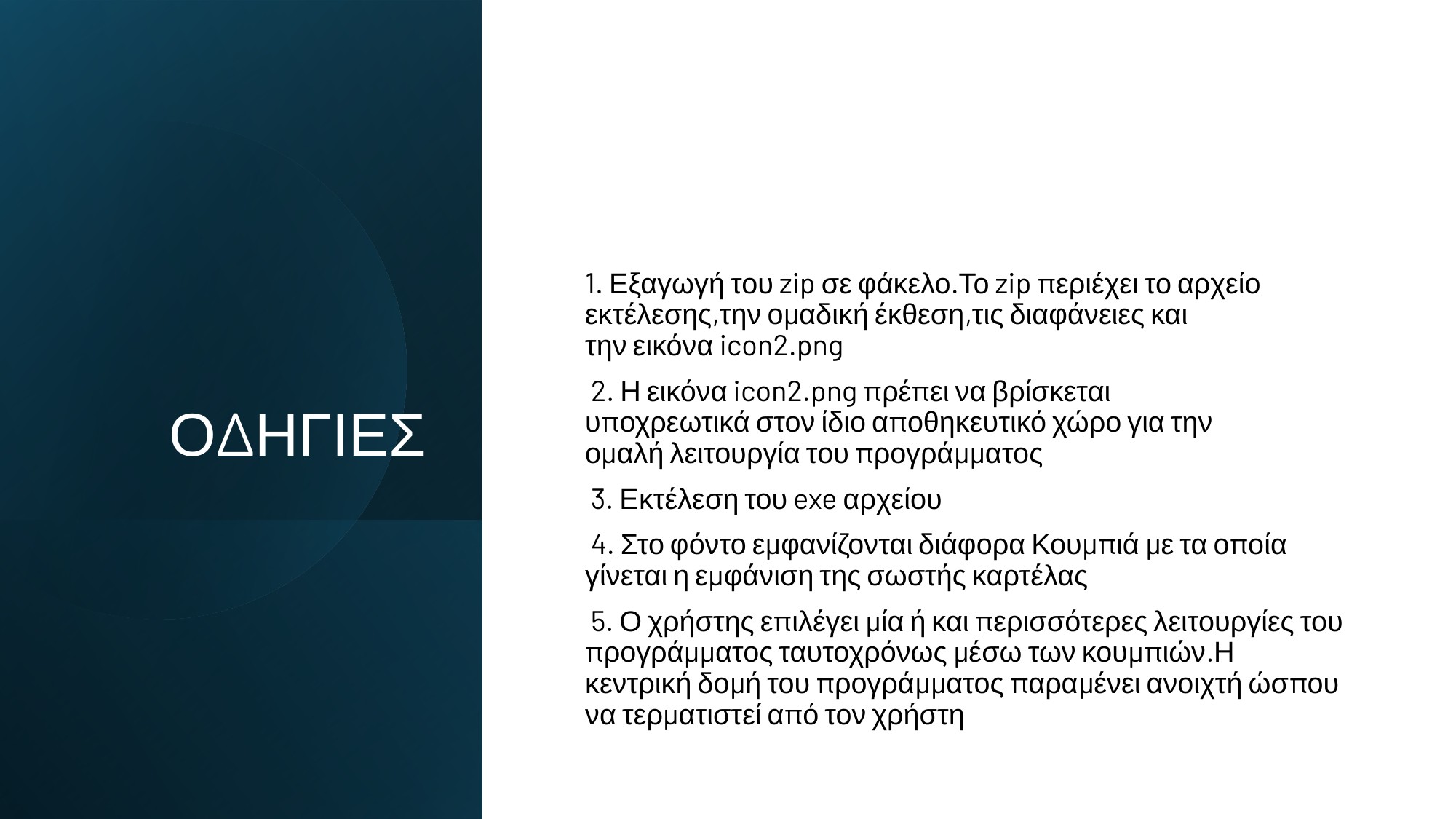

# ΟΔΗΓΙΕΣ

1. Εξαγωγή του zip σε φάκελο.Το zip περιέχει το αρχείο εκτέλεσης,την ομαδική έκθεση,τις διαφάνειες και την εικόνα icon2.png
 2. Η εικόνα icon2.png πρέπει να βρίσκεται υποχρεωτικά στον ίδιο αποθηκευτικό χώρο για την ομαλή λειτουργία του προγράμματος
 3. Εκτέλεση του exe αρχείου
 4. Στο φόντο εμφανίζονται διάφορα Κουμπιά με τα οποία γίνεται η εμφάνιση της σωστής καρτέλας
 5. Ο χρήστης επιλέγει μία ή και περισσότερες λειτουργίες του προγράμματος ταυτοχρόνως μέσω των κουμπιών.Η κεντρική δομή του προγράμματος παραμένει ανοιχτή ώσπου να τερματιστεί από τον χρήστη